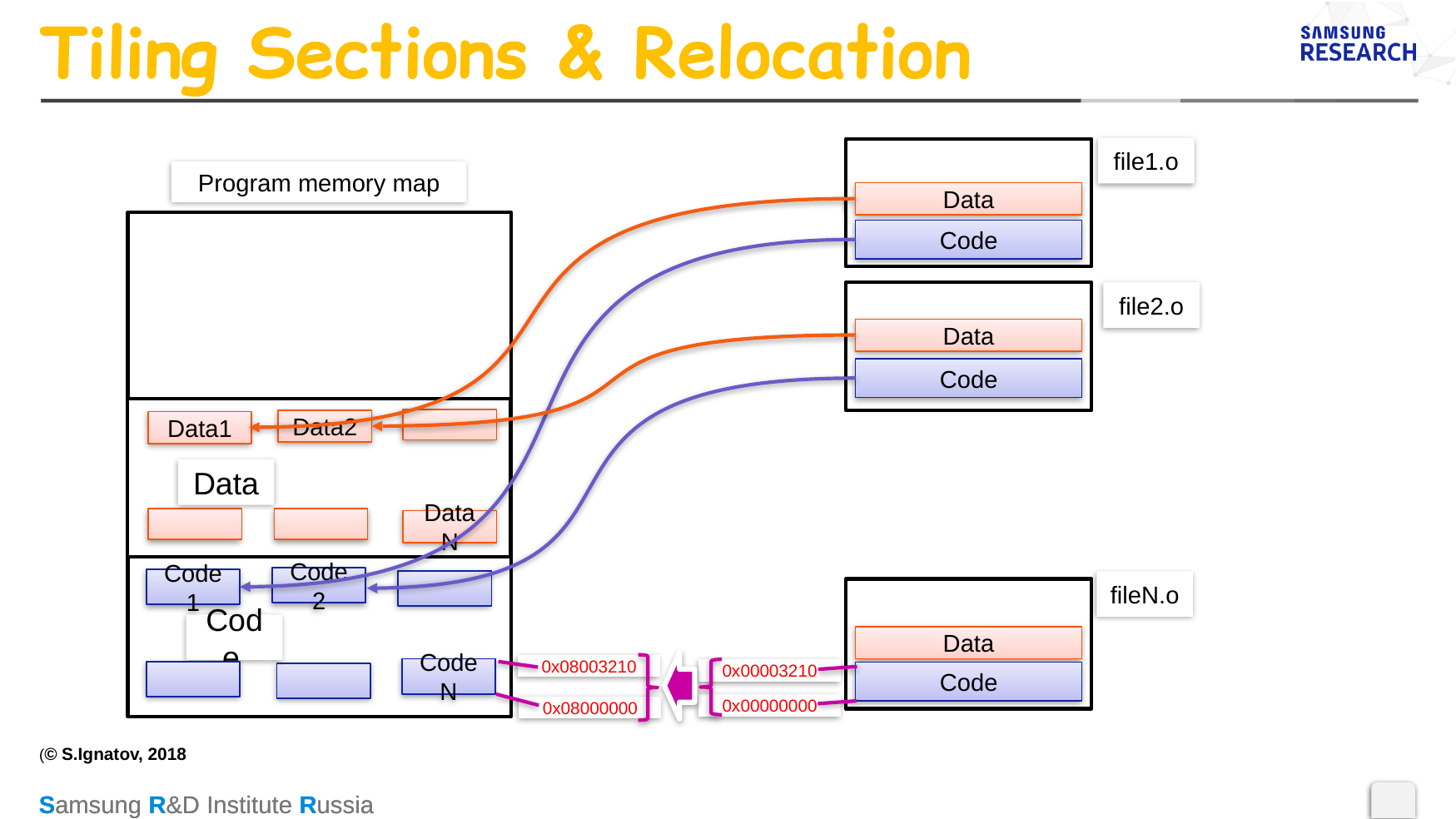

# Tiling Sections & Relocation

file1.o

Program memory map
Data

Code

file2.o
Data
Code

Data2
Data1
Data

DataN

Code2
Code1

fileN.o

Code
Data

0x08003210

CodeN
0x00003210

Code

0x00000000
0x08000000
(© S.Ignatov, 2018